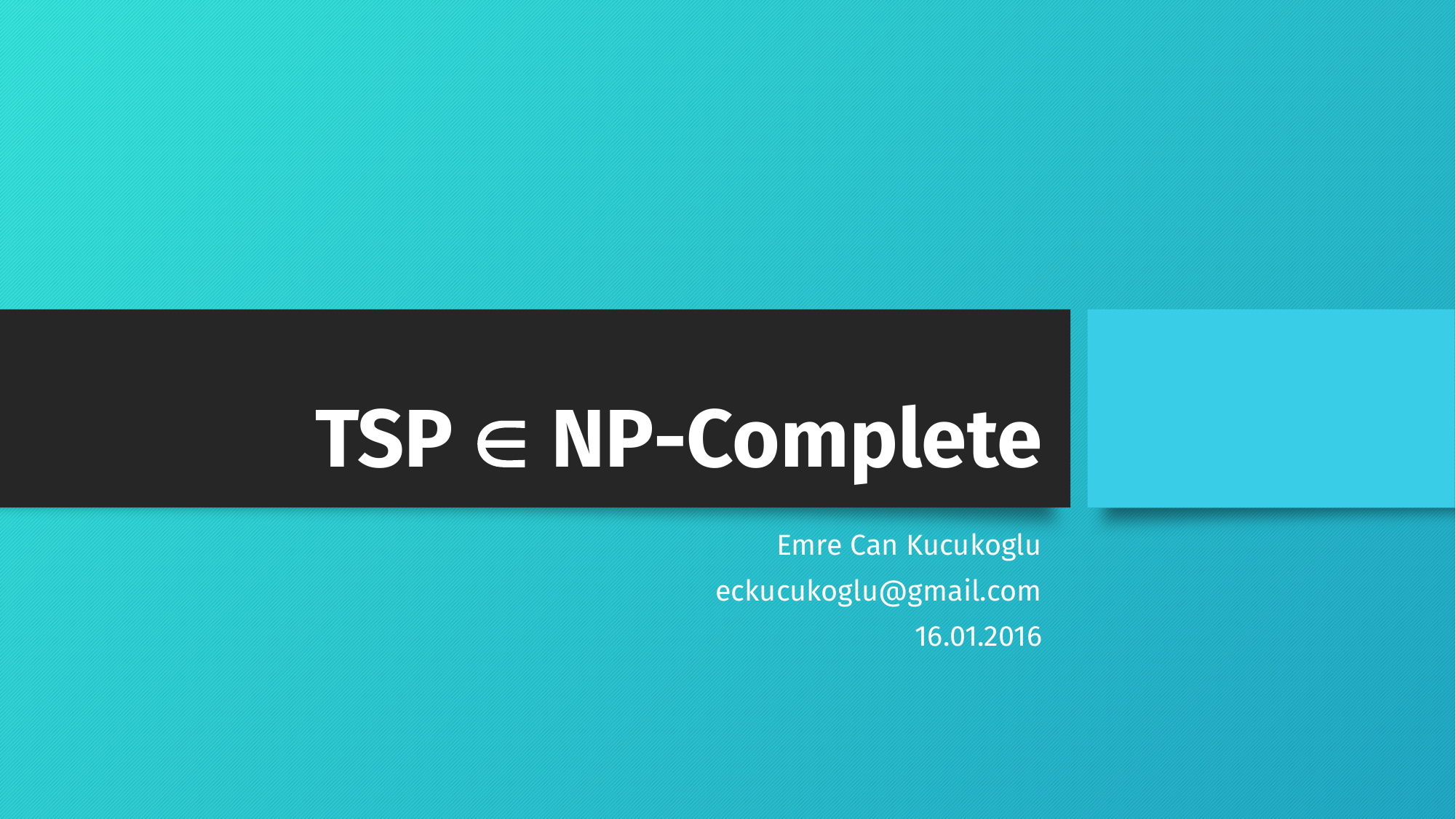

# TSP ∈ NP-Complete
Emre Can Kucukoglu
eckucukoglu@gmail.com
16.01.2016